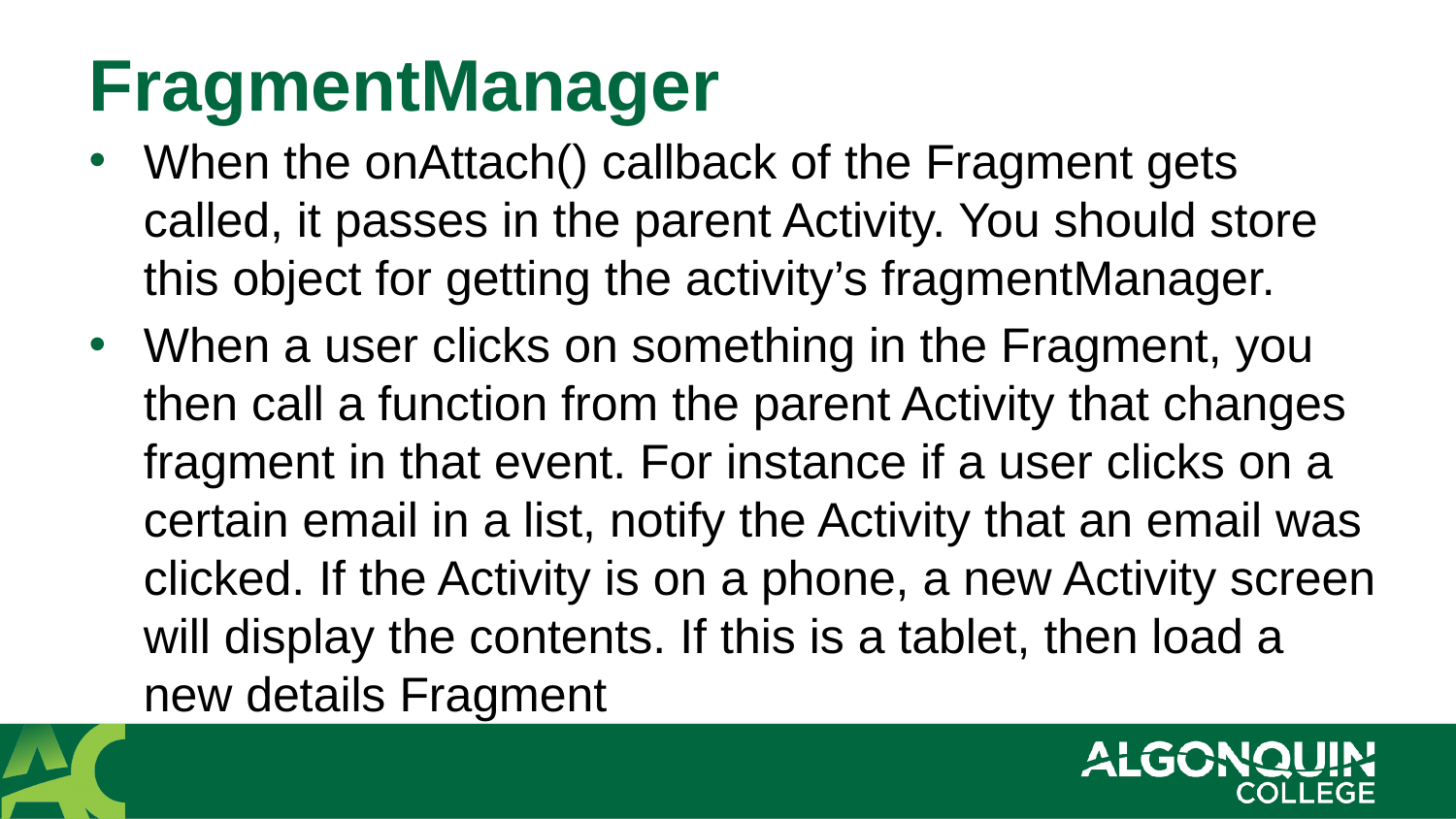

# FragmentManager
When the onAttach() callback of the Fragment gets called, it passes in the parent Activity. You should store this object for getting the activity’s fragmentManager.
When a user clicks on something in the Fragment, you then call a function from the parent Activity that changes fragment in that event. For instance if a user clicks on a certain email in a list, notify the Activity that an email was clicked. If the Activity is on a phone, a new Activity screen will display the contents. If this is a tablet, then load a new details Fragment